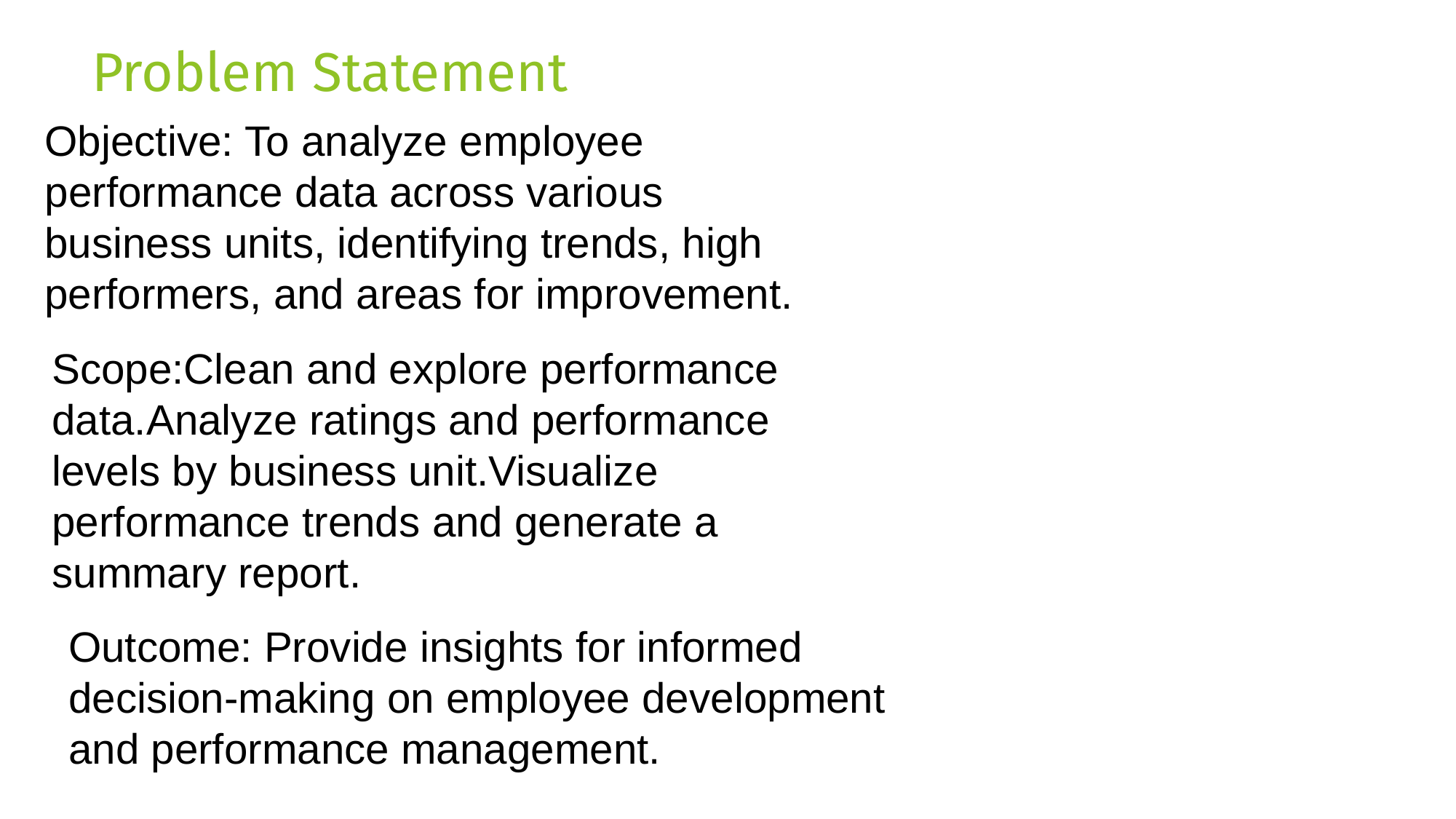

Problem Statement
Objective: To analyze employee performance data across various business units, identifying trends, high performers, and areas for improvement.
Scope:Clean and explore performance data.Analyze ratings and performance levels by business unit.Visualize performance trends and generate a summary report.
Outcome: Provide insights for informed decision-making on employee development and performance management.